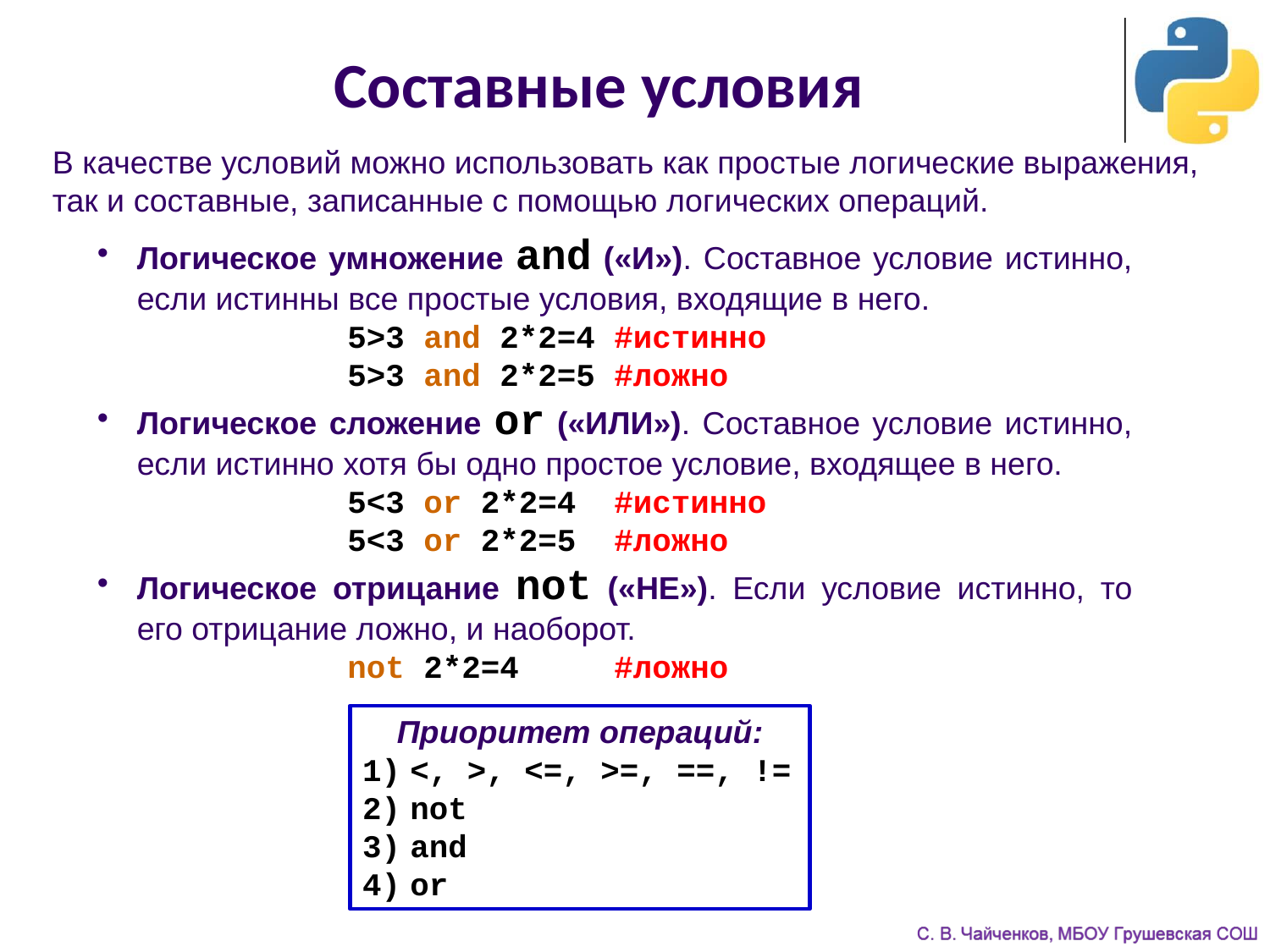

# Составные условия
В качестве условий можно использовать как простые логические выражения, так и составные, записанные с помощью логических операций.
Логическое умножение and («И»). Составное условие истинно, если истинны все простые условия, входящие в него.
5>3 and 2*2=4 #истинно
5>3 and 2*2=5 #ложно
Логическое сложение or («ИЛИ»). Составное условие истинно, если истинно хотя бы одно простое условие, входящее в него.
5<3 or 2*2=4  #истинно
5<3 or 2*2=5  #ложно
Логическое отрицание not («НЕ»). Если условие истинно, то его отрицание ложно, и наоборот.
not 2*2=4     #ложно
Приоритет операций:
<, >, <=, >=, ==, !=
not
and
or